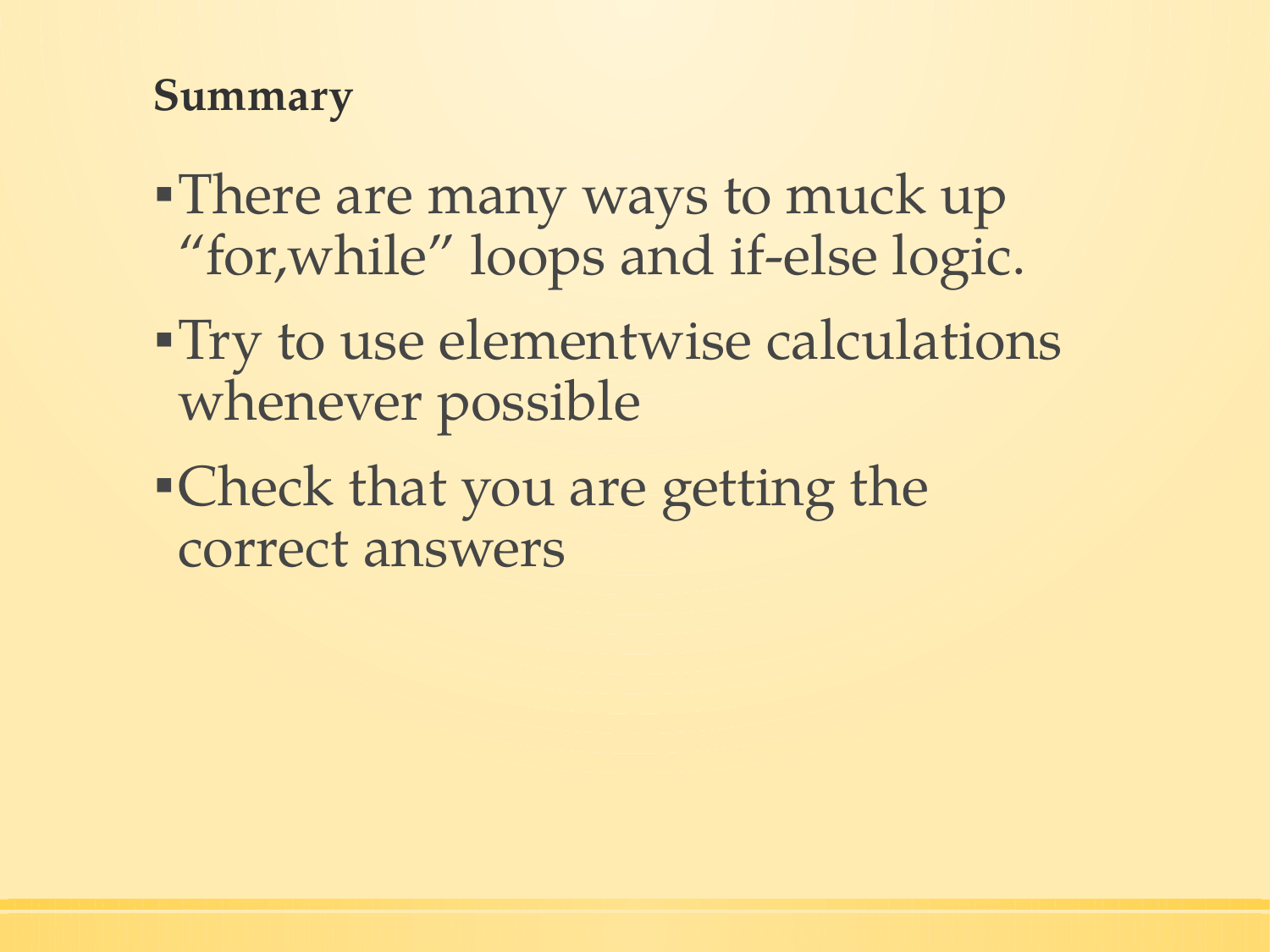

# Summary
There are many ways to muck up “for,while” loops and if-else logic.
Try to use elementwise calculations whenever possible
Check that you are getting the correct answers